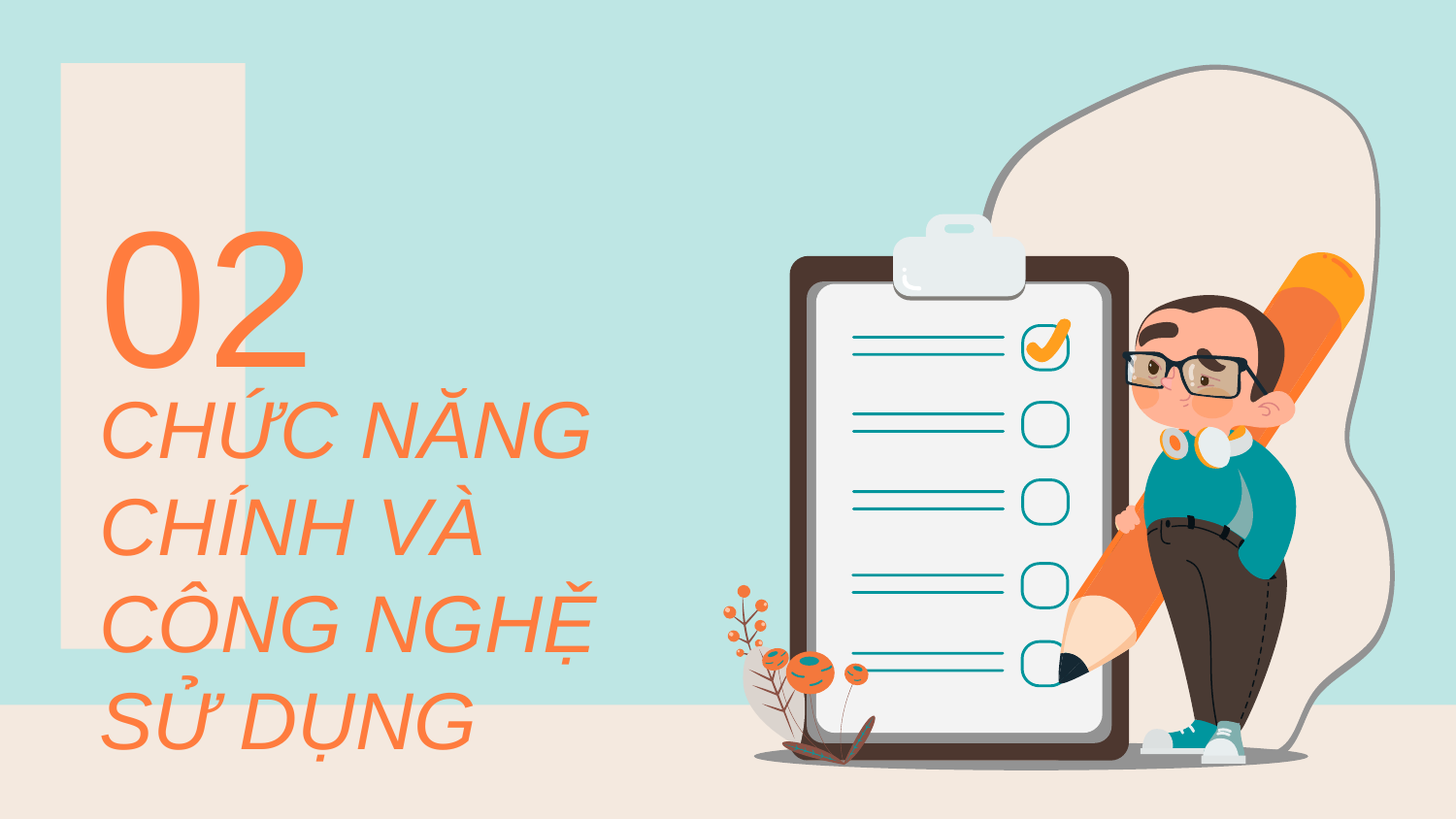

02

# CHỨC NĂNG CHÍNH VÀ CÔNG NGHỆ SỬ DỤNG